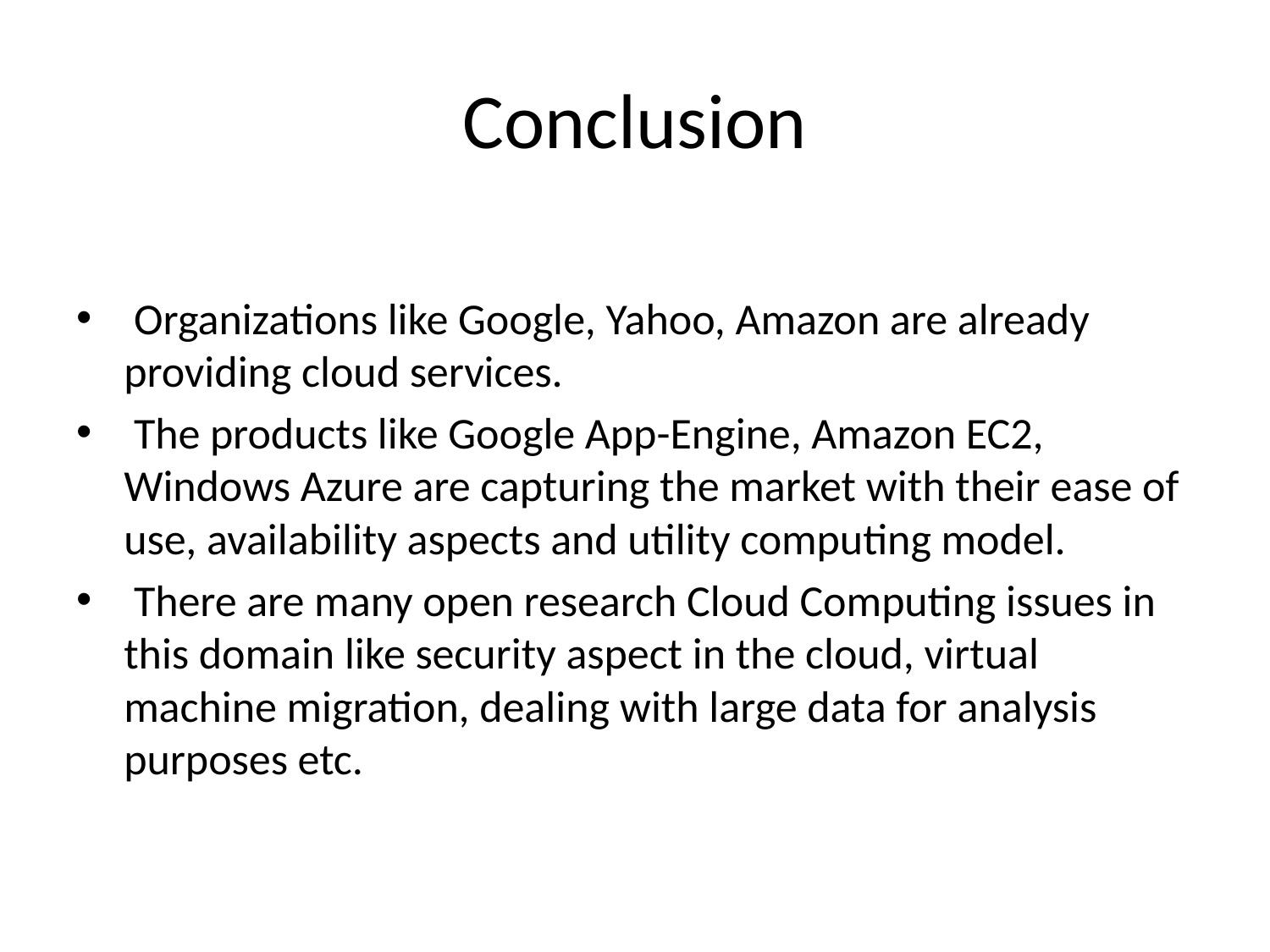

# Conclusion

 Organizations like Google, Yahoo, Amazon are already providing cloud services.
 The products like Google App-Engine, Amazon EC2, Windows Azure are capturing the market with their ease of use, availability aspects and utility computing model.
 There are many open research Cloud Computing issues in this domain like security aspect in the cloud, virtual machine migration, dealing with large data for analysis purposes etc.